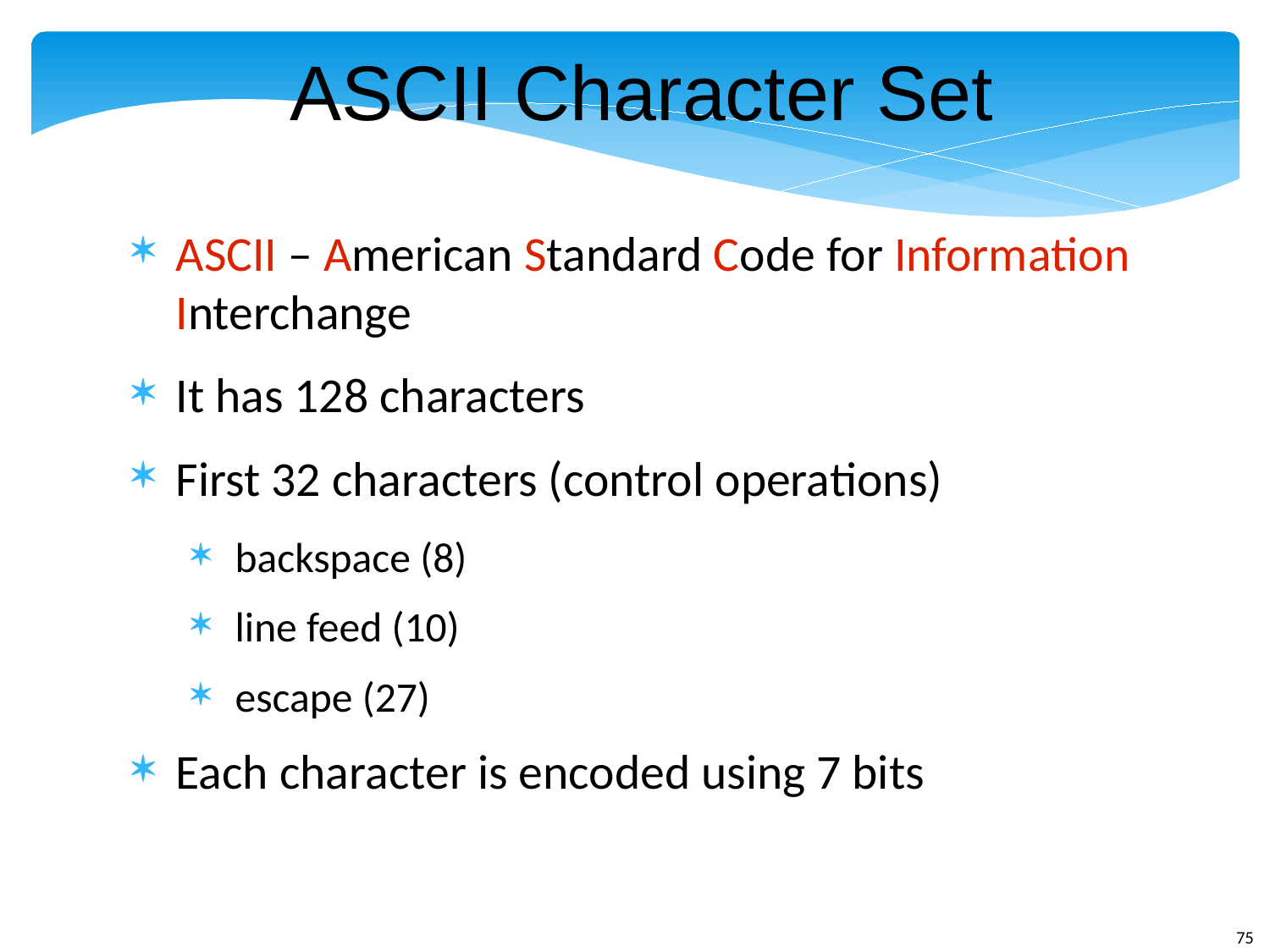

ASCII Character Set
ASCII – American Standard Code for Information Interchange
It has 128 characters
First 32 characters (control operations)
backspace (8)
line feed (10)
escape (27)
Each character is encoded using 7 bits
75